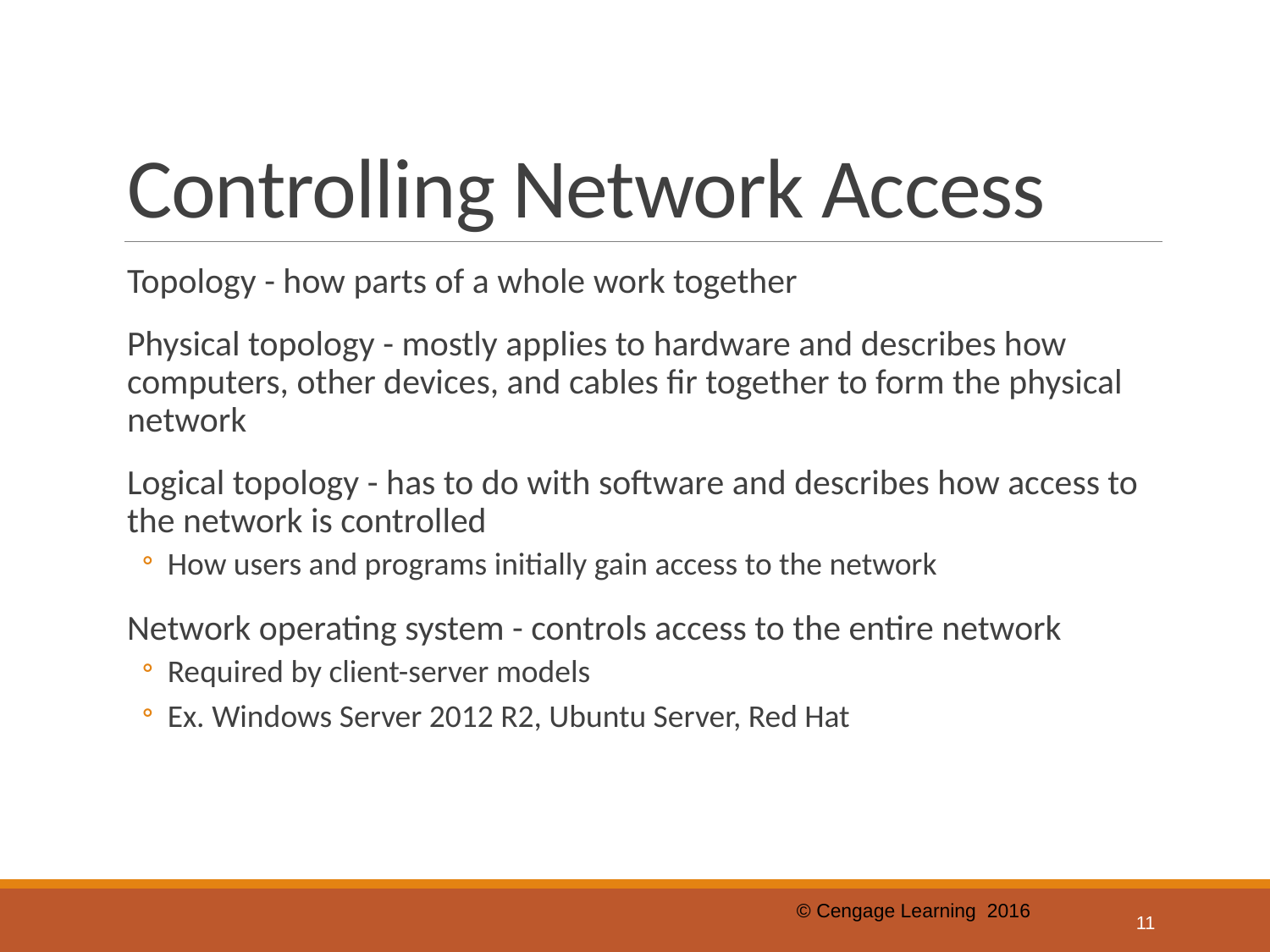

# Controlling Network Access
Topology - how parts of a whole work together
Physical topology - mostly applies to hardware and describes how computers, other devices, and cables fir together to form the physical network
Logical topology - has to do with software and describes how access to the network is controlled
How users and programs initially gain access to the network
Network operating system - controls access to the entire network
Required by client-server models
Ex. Windows Server 2012 R2, Ubuntu Server, Red Hat
11